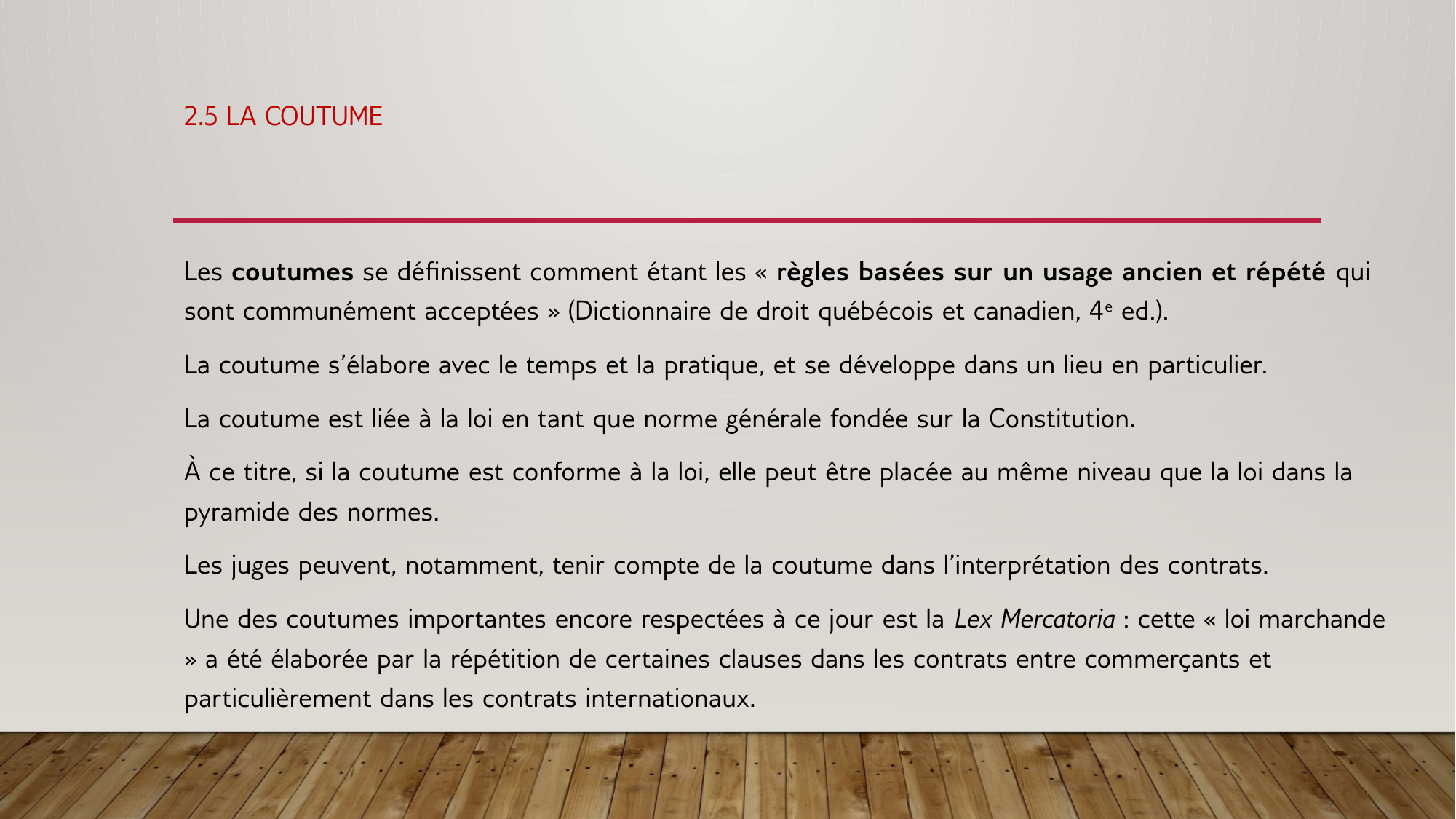

# 2.5 La coutume
Les coutumes se définissent comment étant les « règles basées sur un usage ancien et répété qui sont communément acceptées » (Dictionnaire de droit québécois et canadien, 4e ed.).
La coutume s’élabore avec le temps et la pratique, et se développe dans un lieu en particulier.
La coutume est liée à la loi en tant que norme générale fondée sur la Constitution.
À ce titre, si la coutume est conforme à la loi, elle peut être placée au même niveau que la loi dans la pyramide des normes.
Les juges peuvent, notamment, tenir compte de la coutume dans l’interprétation des contrats.
Une des coutumes importantes encore respectées à ce jour est la Lex Mercatoria : cette « loi marchande » a été élaborée par la répétition de certaines clauses dans les contrats entre commerçants et particulièrement dans les contrats internationaux.